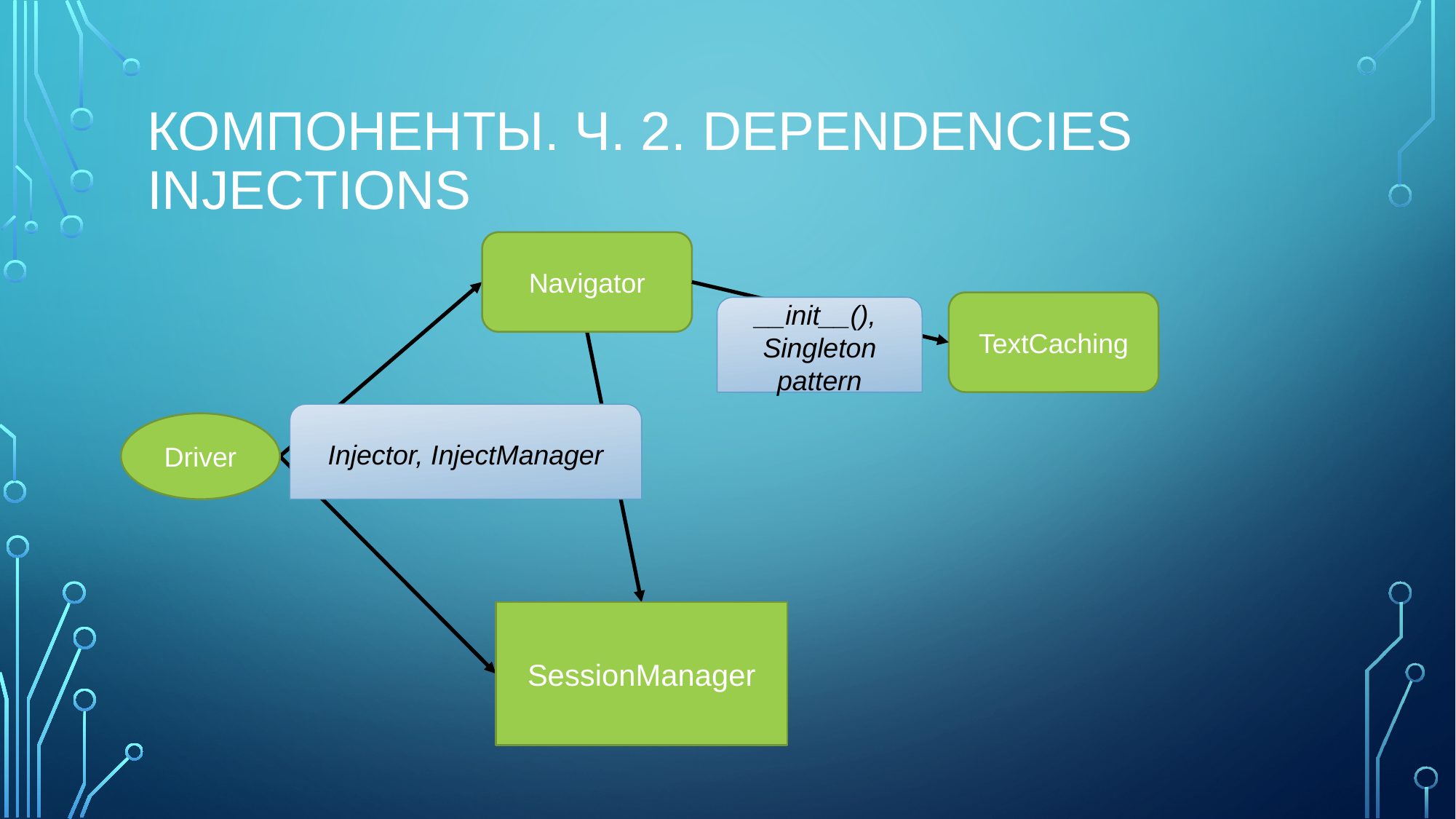

# КОМПОНЕНТЫ. Ч. 2. DEPENDENCIES INJECTIONS
Navigator
TextCaching
__init__(),
Singleton pattern
Injector, InjectManager
Driver
SessionManager